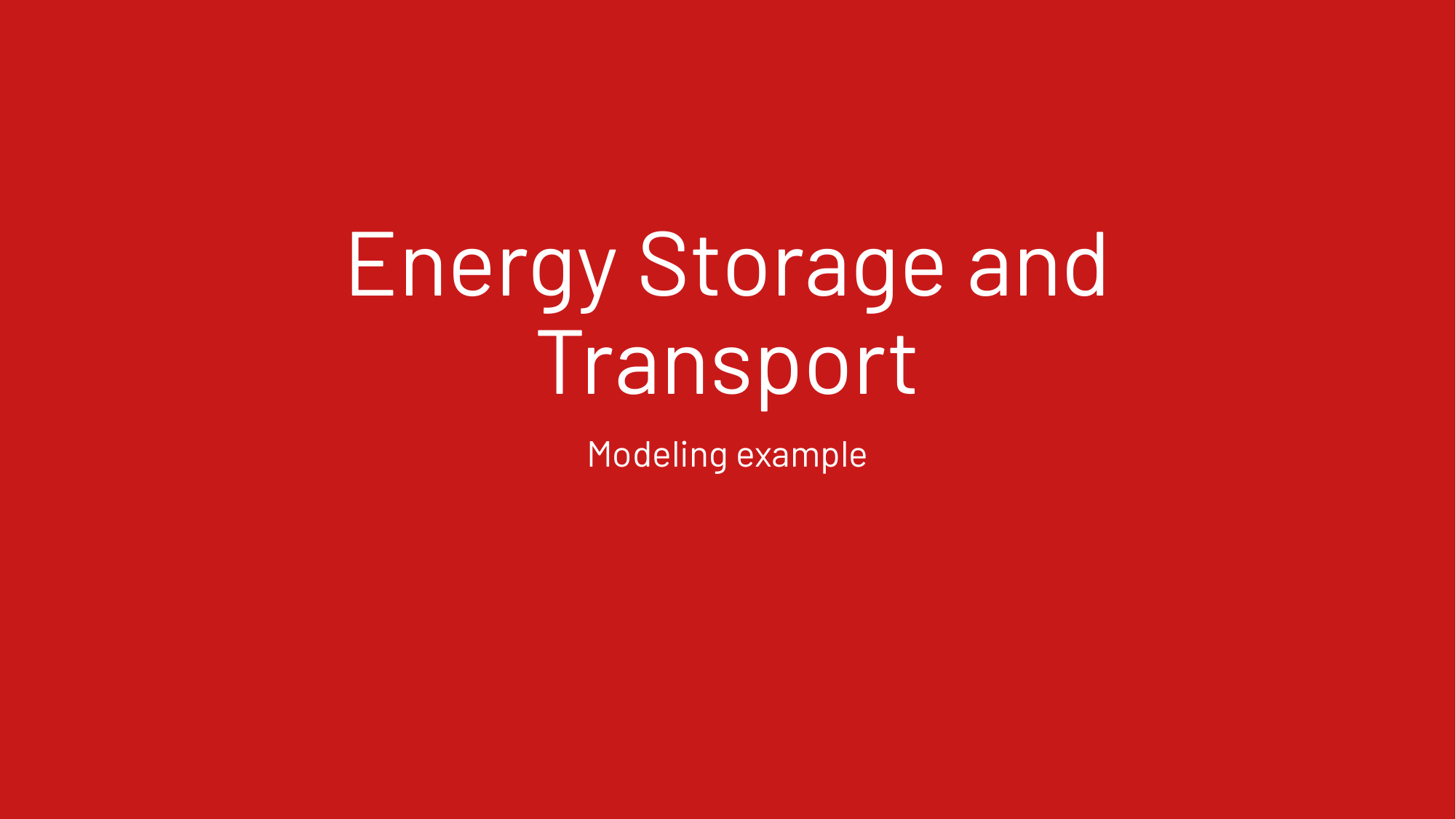

# Energy Storage and Transport
Modeling example